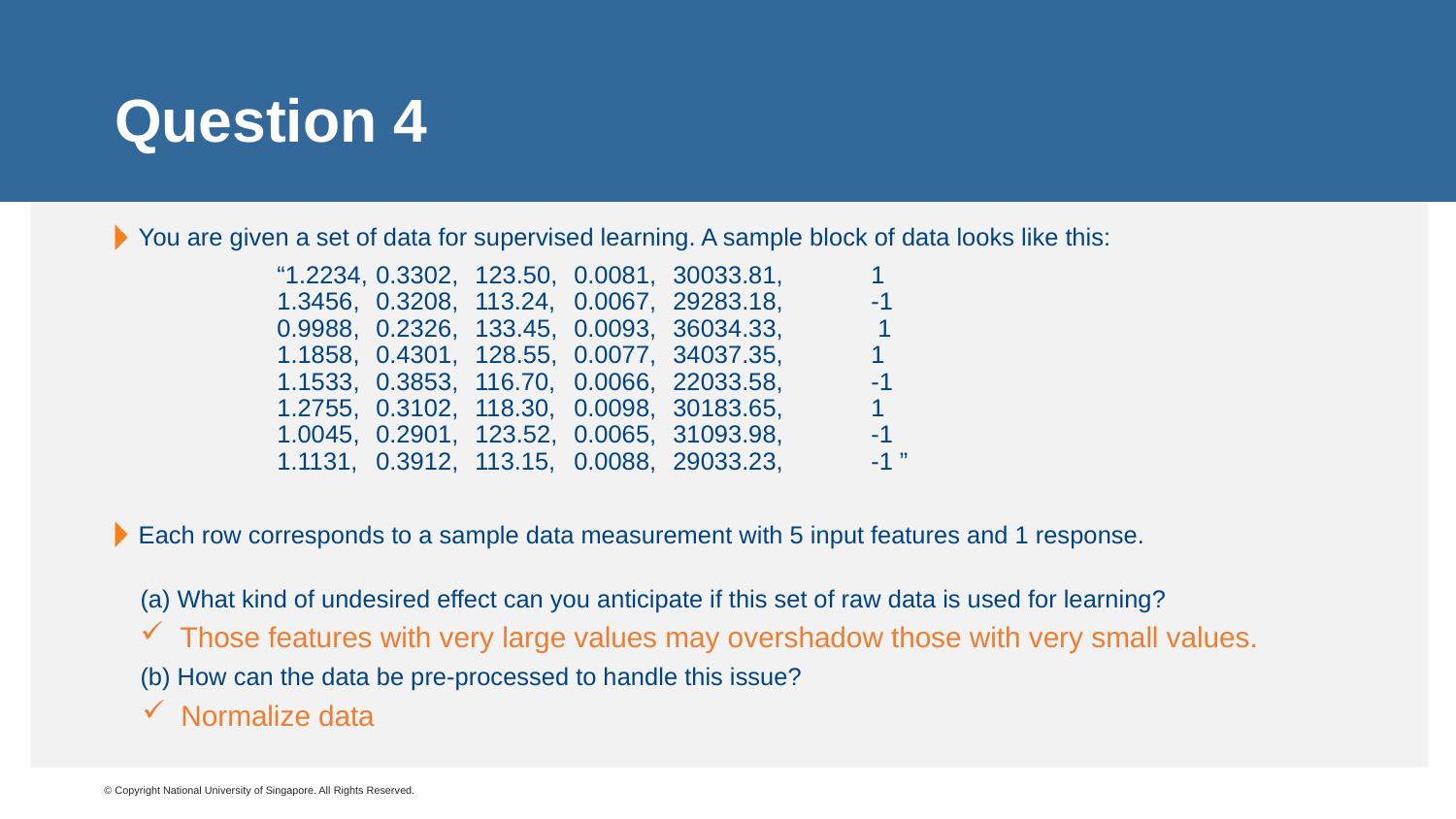

# Question 4
You are given a set of data for supervised learning. A sample block of data looks like this:
“1.2234,	0.3302,	123.50, 	0.0081, 	30033.81, 	1
1.3456,	0.3208,	113.24, 	0.0067, 	29283.18, 	-1
0.9988,	0.2326, 	133.45, 	0.0093, 	36034.33,	 1
1.1858,	0.4301, 	128.55, 	0.0077, 	34037.35, 	1
1.1533,	0.3853, 	116.70, 	0.0066, 	22033.58, 	-1
1.2755,	0.3102, 	118.30, 	0.0098, 	30183.65, 	1
1.0045,	0.2901, 	123.52, 	0.0065, 	31093.98, 	-1
1.1131,	0.3912, 	113.15, 	0.0088, 	29033.23, 	-1 ”

Each row corresponds to a sample data measurement with 5 input features and 1 response.
(a) What kind of undesired effect can you anticipate if this set of raw data is used for learning?
Those features with very large values may overshadow those with very small values.
(b) How can the data be pre-processed to handle this issue?
  Normalize data